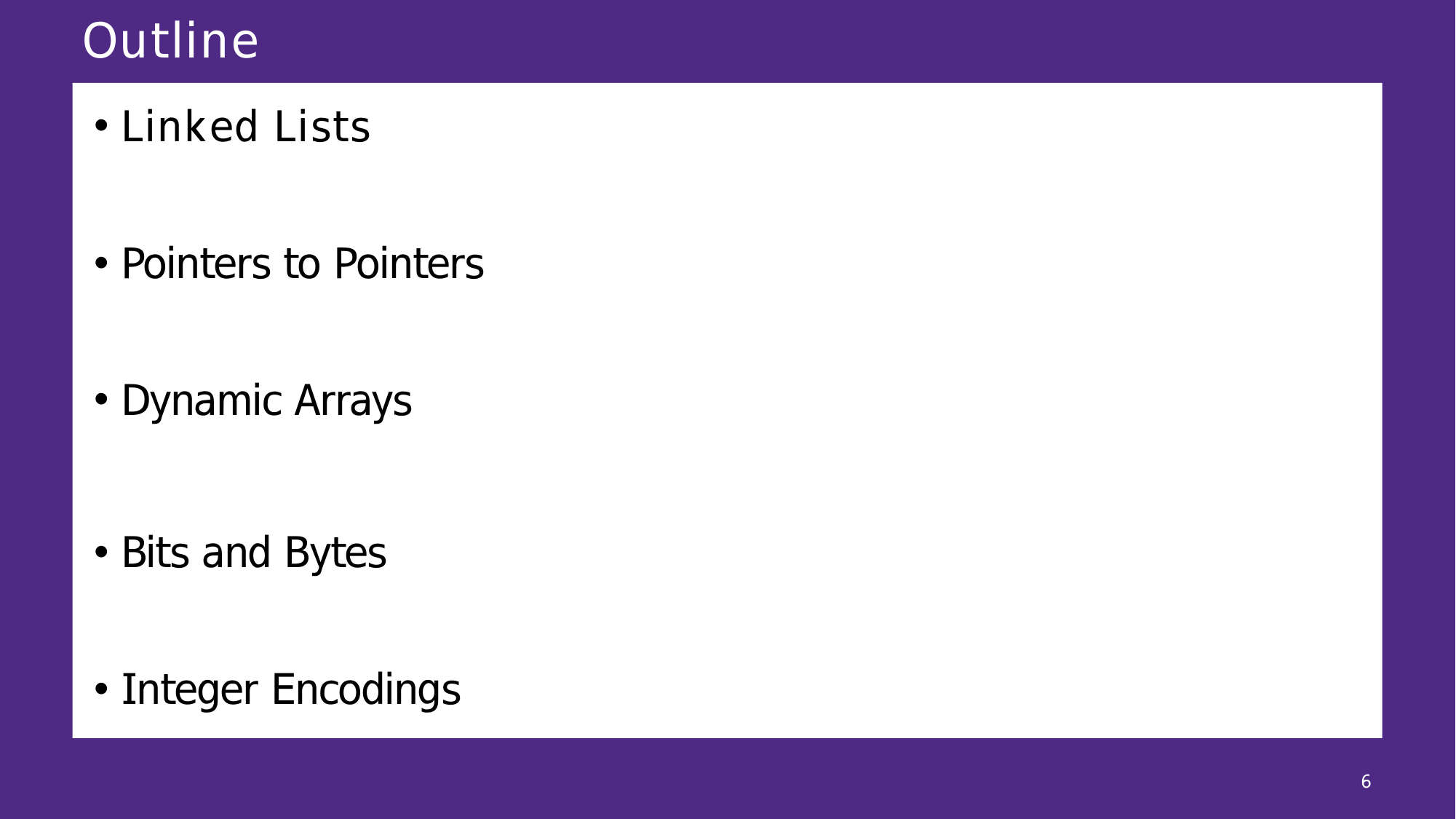

# Outline
Linked Lists

Pointers to Pointers

Dynamic Arrays

Bits and Bytes

Integer Encodings
6